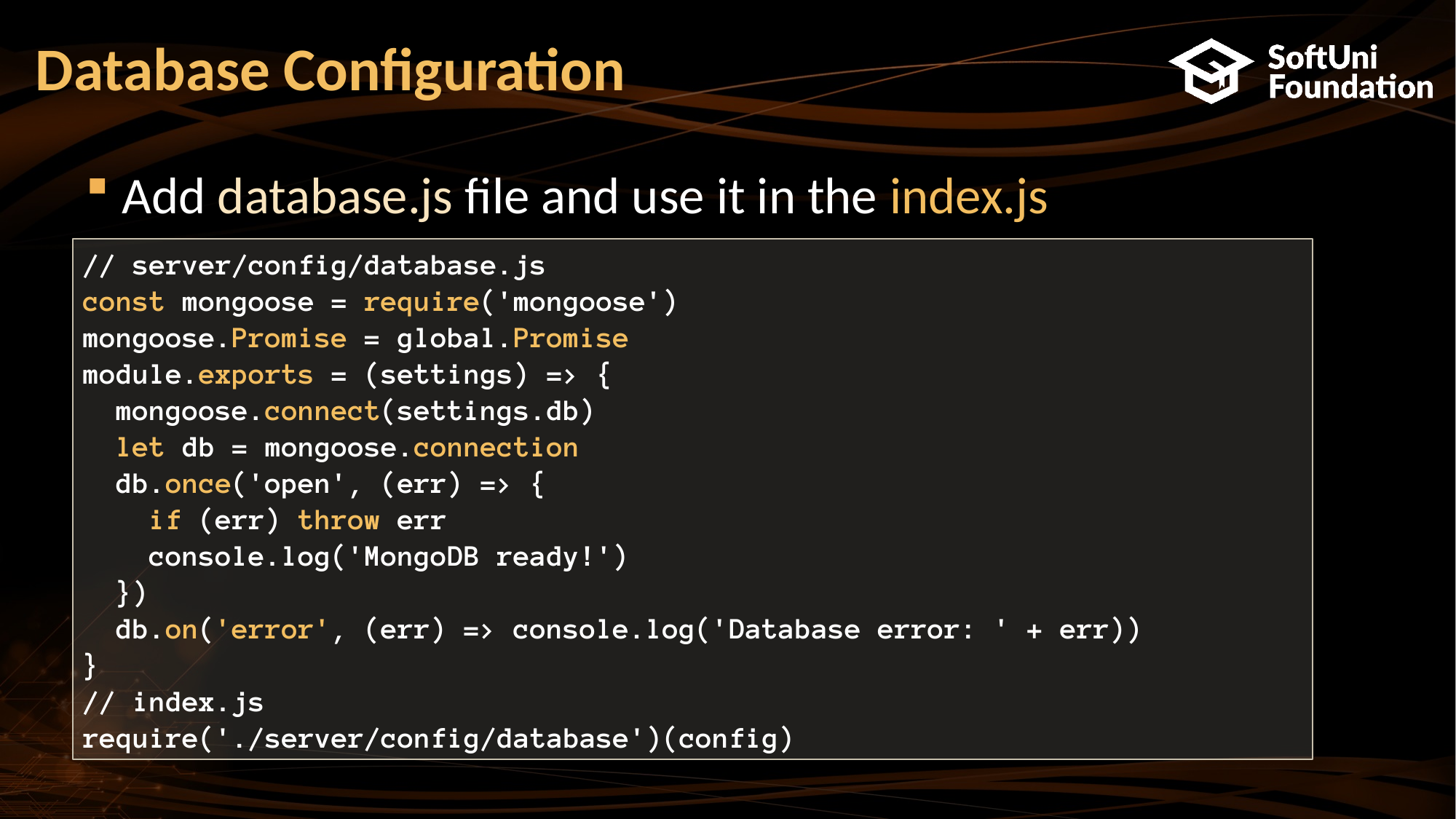

# Database Configuration
Add database.js file and use it in the index.js

// server/config/database.js
const mongoose = require('mongoose')
mongoose.Promise = global.Promise
module.exports = (settings) => {
  mongoose.connect(settings.db)
  let db = mongoose.connection
  db.once('open', (err) => {
    if (err) throw err
    console.log('MongoDB ready!')
  })
  db.on('error', (err) => console.log('Database error: ' + err))
}
// index.js
require('./server/config/database')(config)